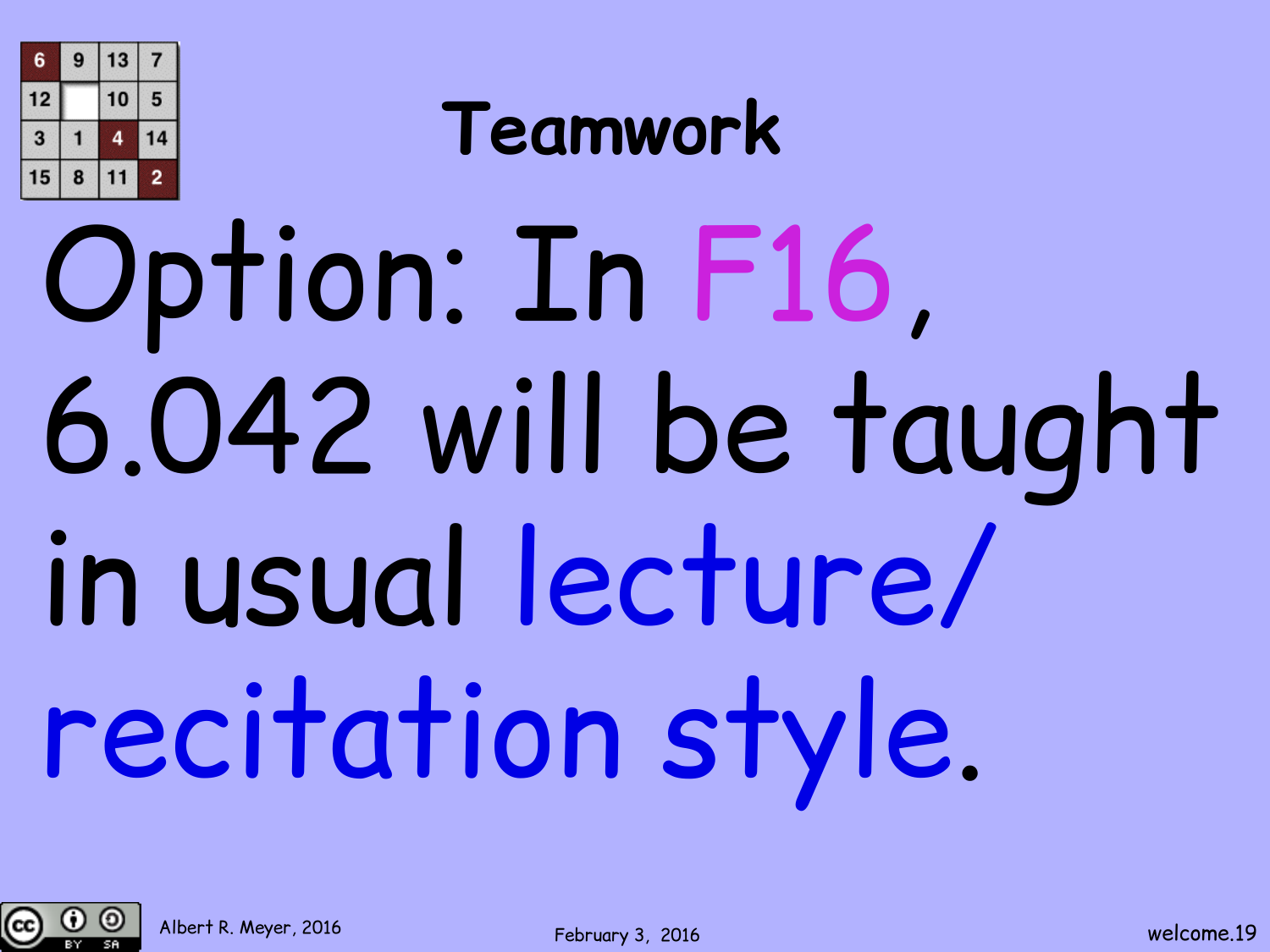

# Teamwork
Option: In F16, 6.042 will be taught in usual lecture/
recitation style.

welcome.19